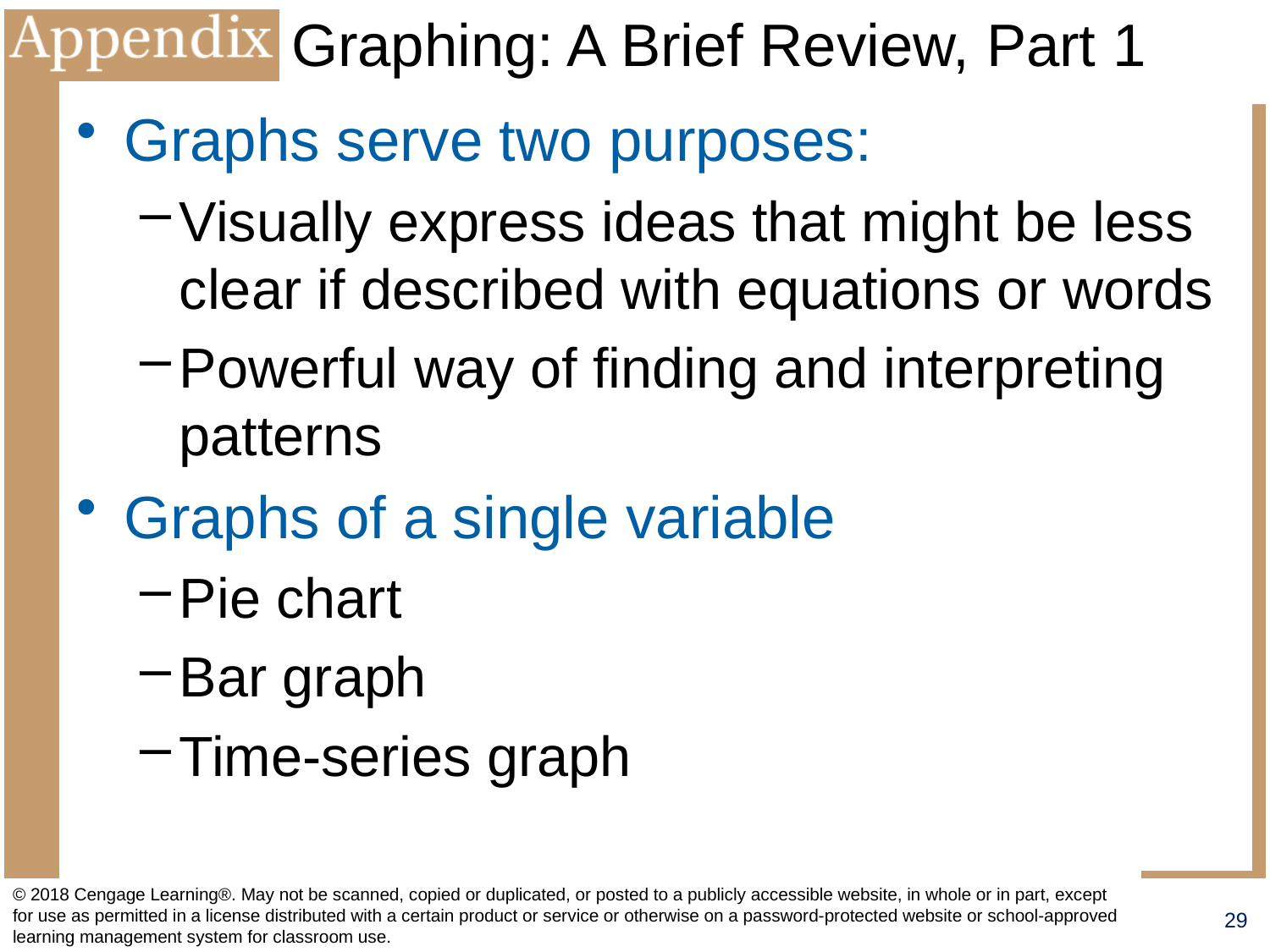

# Graphing: A Brief Review, Part 1
Graphs serve two purposes:
Visually express ideas that might be less clear if described with equations or words
Powerful way of finding and interpreting patterns
Graphs of a single variable
Pie chart
Bar graph
Time-series graph
© 2018 Cengage Learning®. May not be scanned, copied or duplicated, or posted to a publicly accessible website, in whole or in part, except for use as permitted in a license distributed with a certain product or service or otherwise on a password-protected website or school-approved learning management system for classroom use.
29